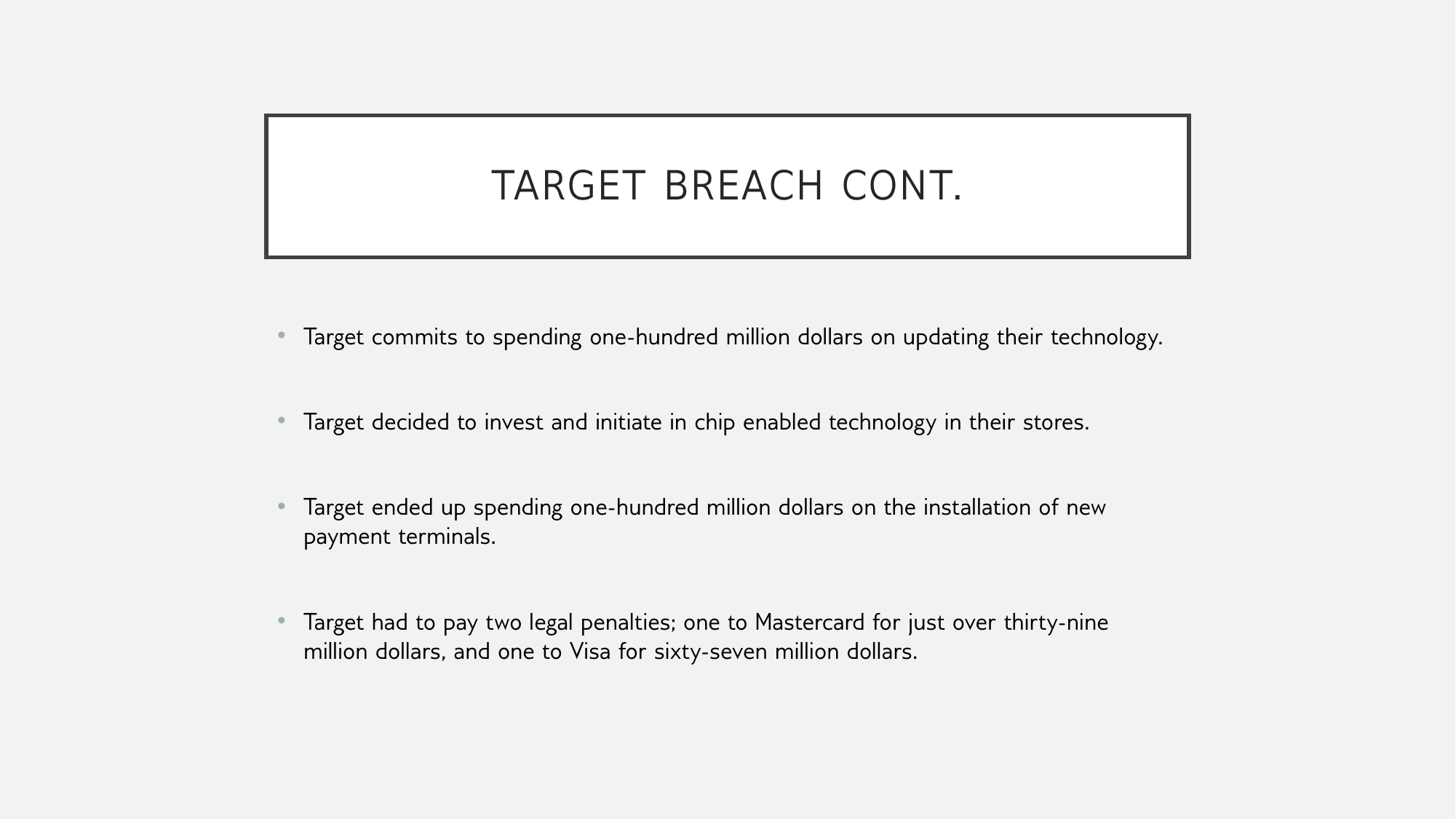

# Target breach cont.
Target commits to spending one-hundred million dollars on updating their technology.

Target decided to invest and initiate in chip enabled technology in their stores.

Target ended up spending one-hundred million dollars on the installation of new payment terminals.

Target had to pay two legal penalties; one to Mastercard for just over thirty-nine million dollars, and one to Visa for sixty-seven million dollars.